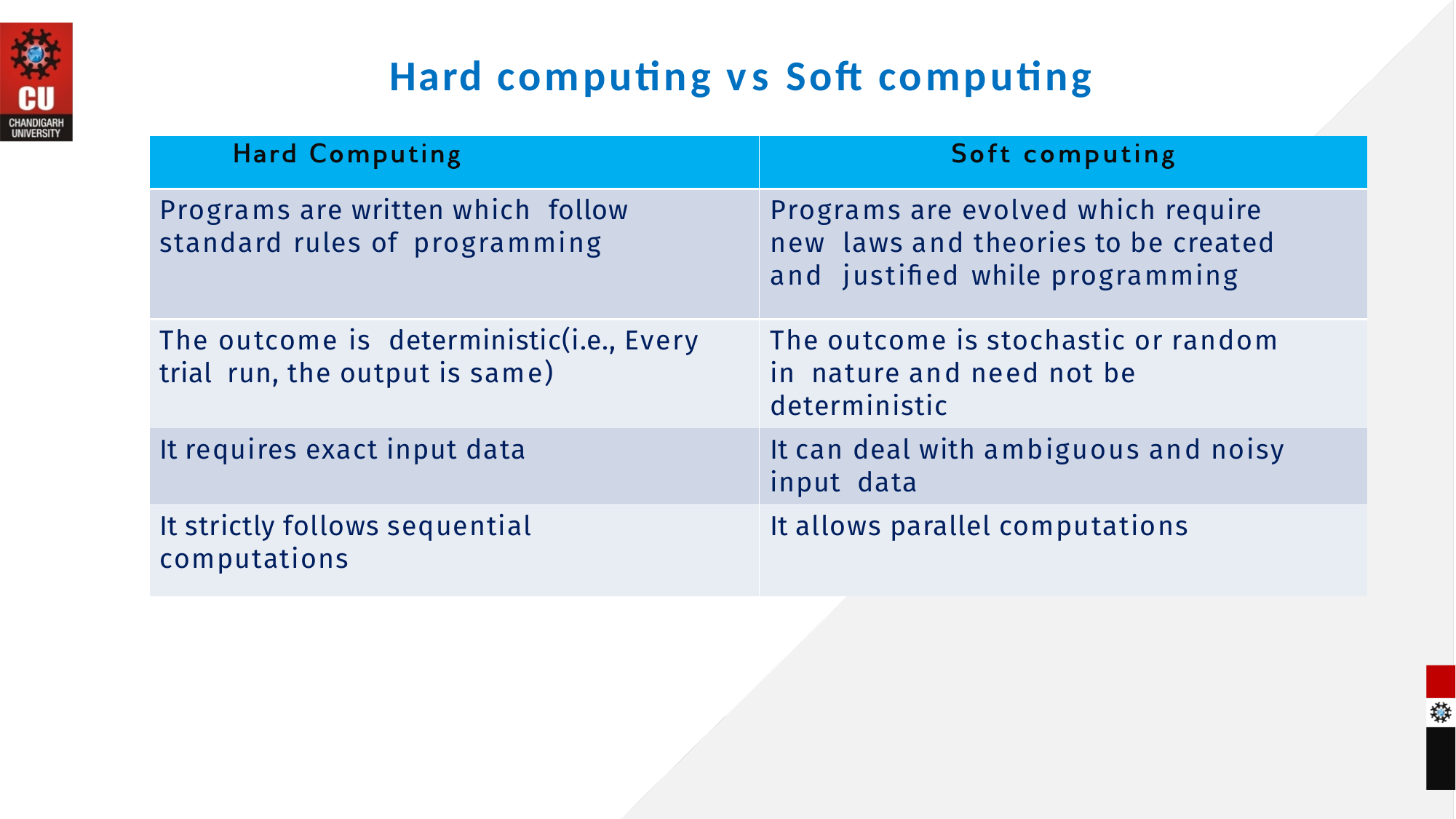

# Hard computing vs Soft computing
| Hard Computing | Soft computing |
| --- | --- |
| Programs are written which follow standard rules of programming | Programs are evolved which require new laws and theories to be created and justified while programming |
| The outcome is deterministic(i.e., Every trial run, the output is same) | The outcome is stochastic or random in nature and need not be deterministic |
| It requires exact input data | It can deal with ambiguous and noisy input data |
| It strictly follows sequential computations | It allows parallel computations |